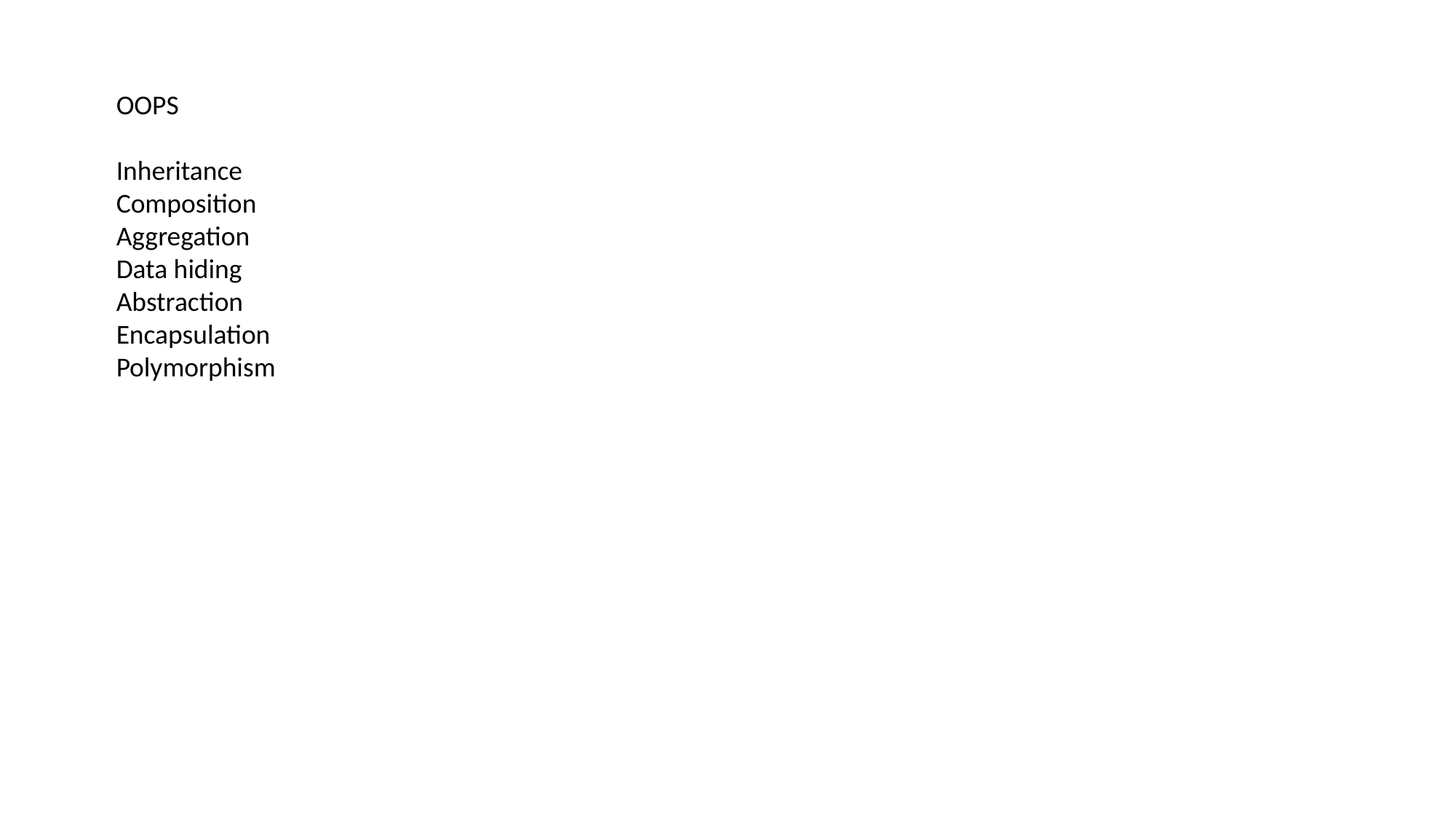

OOPS

Inheritance
Composition
Aggregation
Data hiding
Abstraction
Encapsulation
Polymorphism